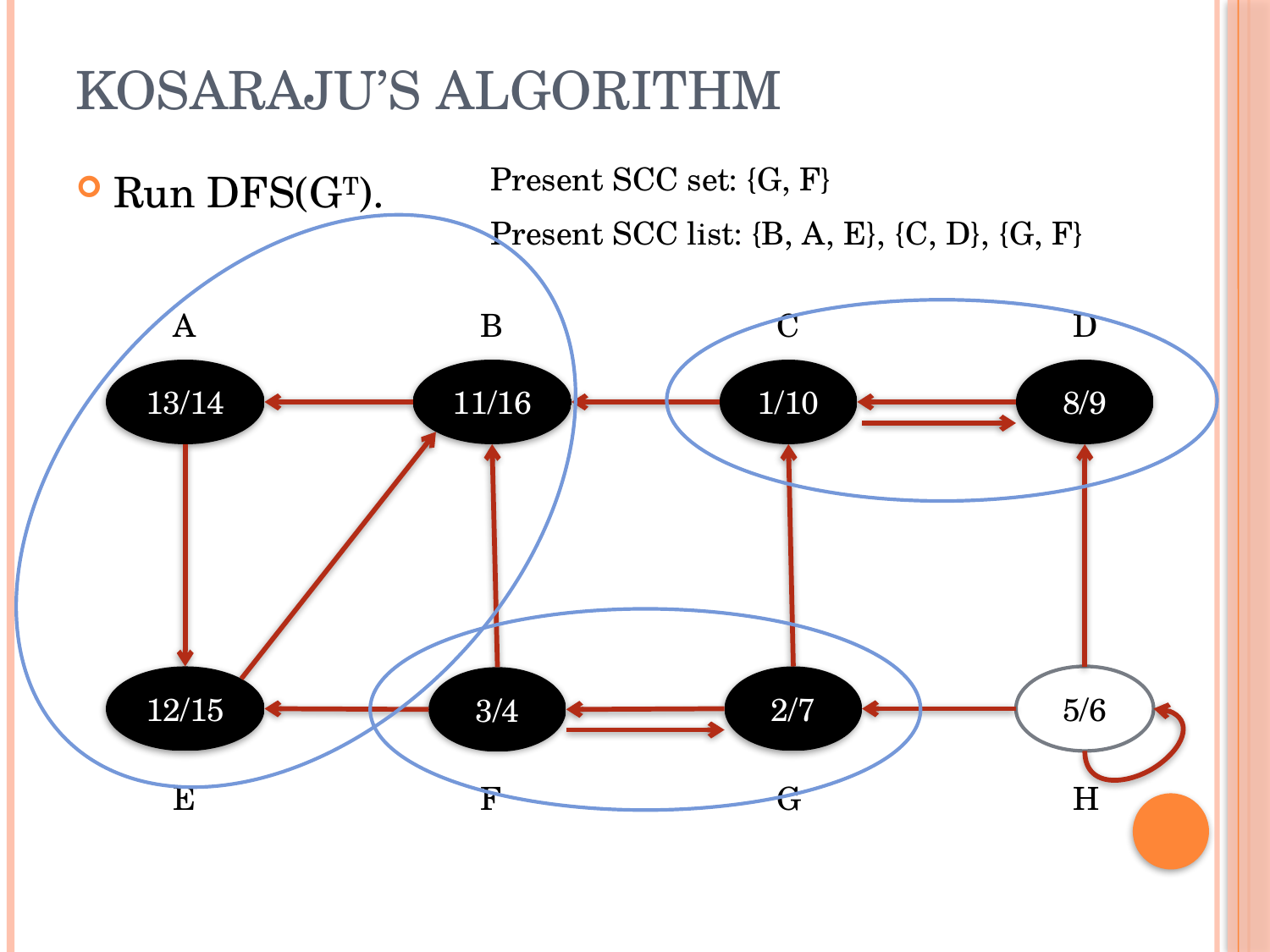

# Kosaraju’s Algorithm
Present SCC set: {G, F}
Run DFS(GT).

Present SCC list: {B, A, E}, {C, D}, {G, F}
A
B

C
D
13/14
11/16
1/10
8/9

12/15
2/7
5/6
3/4
E
F
G
H